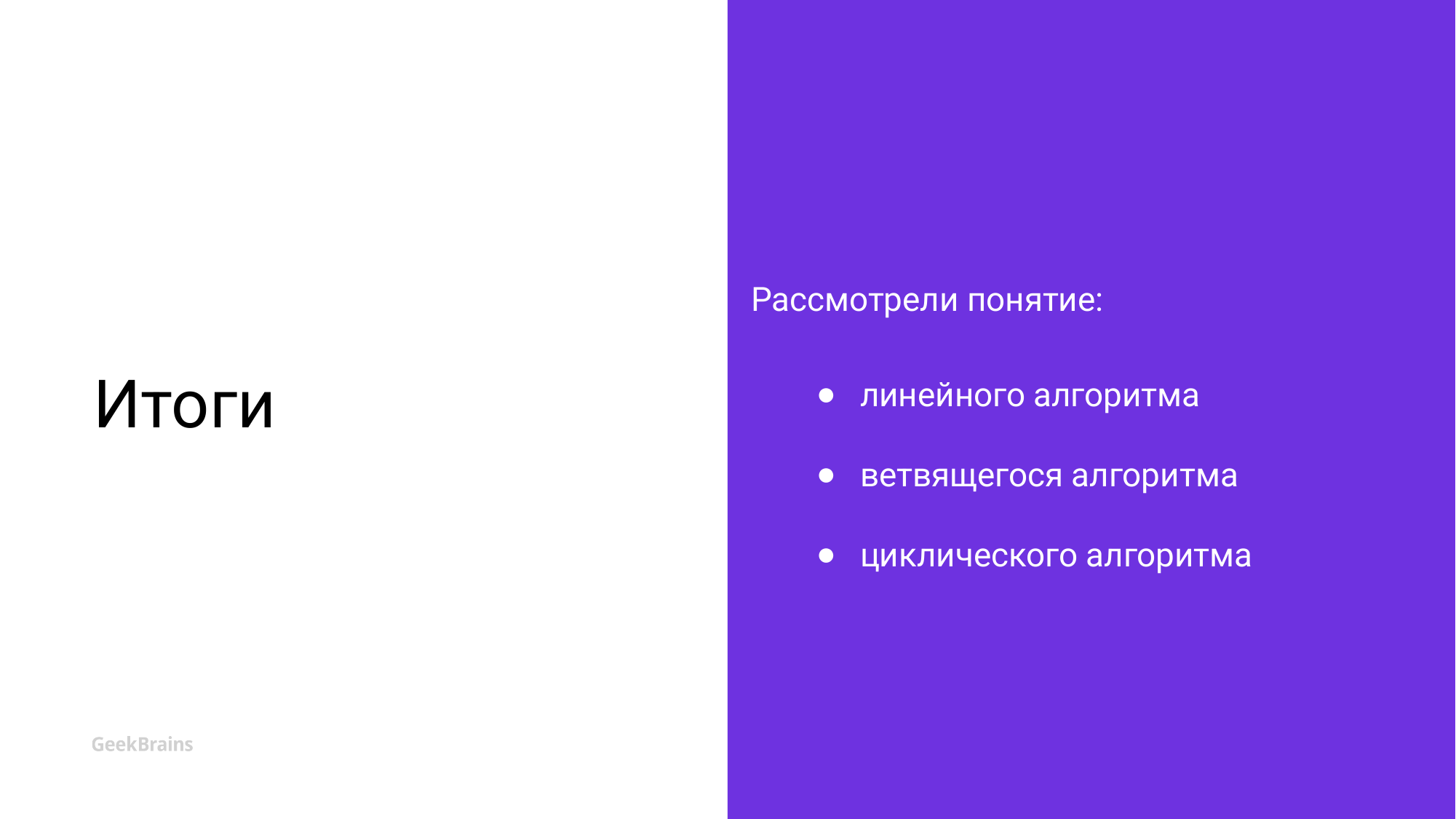

# Итоги
Рассмотрели понятие:
линейного алгоритма
ветвящегося алгоритма
циклического алгоритма